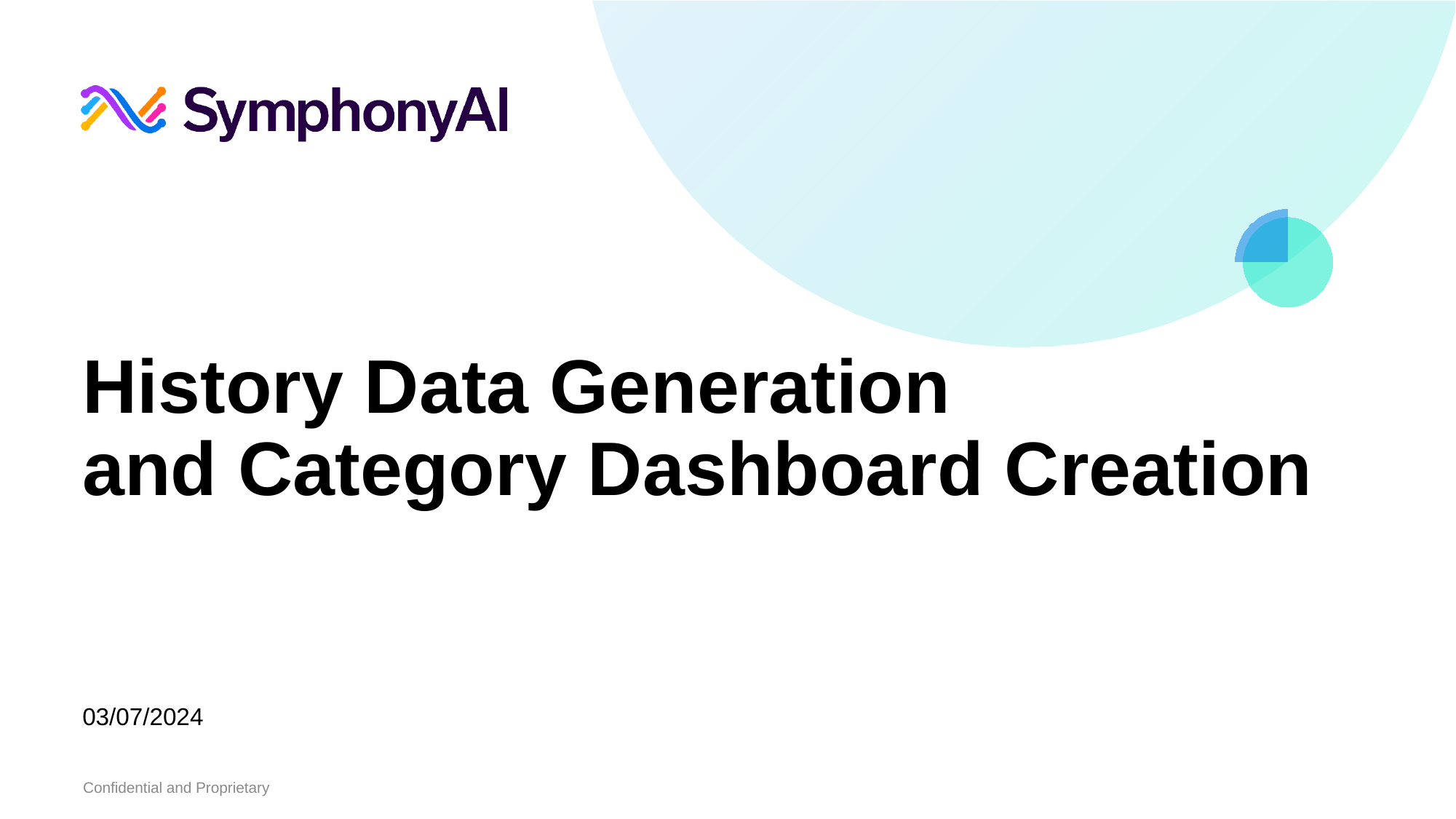

# History Data Generation                 and Category Dashboard Creation
03/07/2024